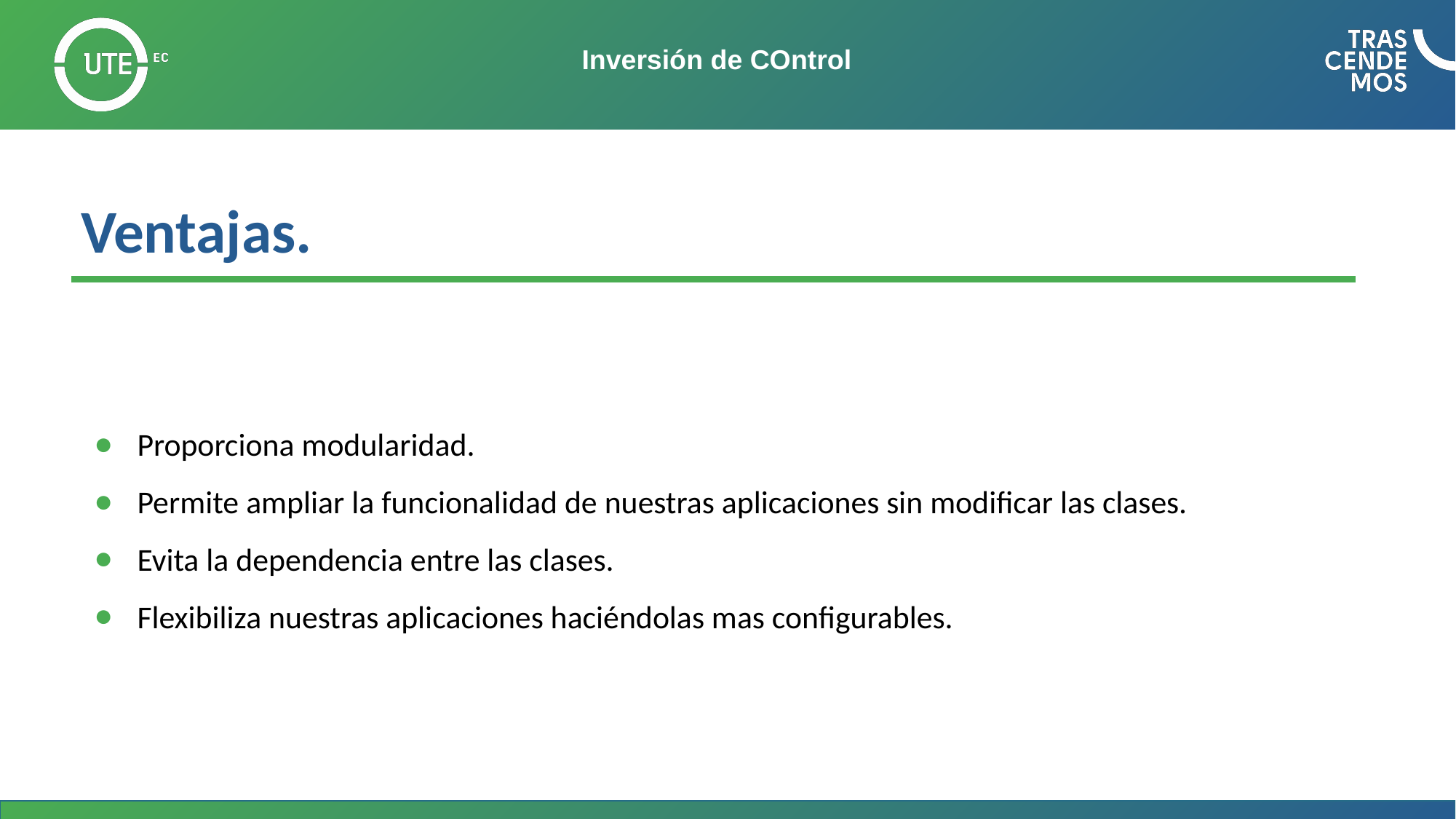

# Inversión de COntrol
Ventajas.

Proporciona modularidad.
Permite ampliar la funcionalidad de nuestras aplicaciones sin modificar las clases.
Evita la dependencia entre las clases.
Flexibiliza nuestras aplicaciones haciéndolas mas configurables.